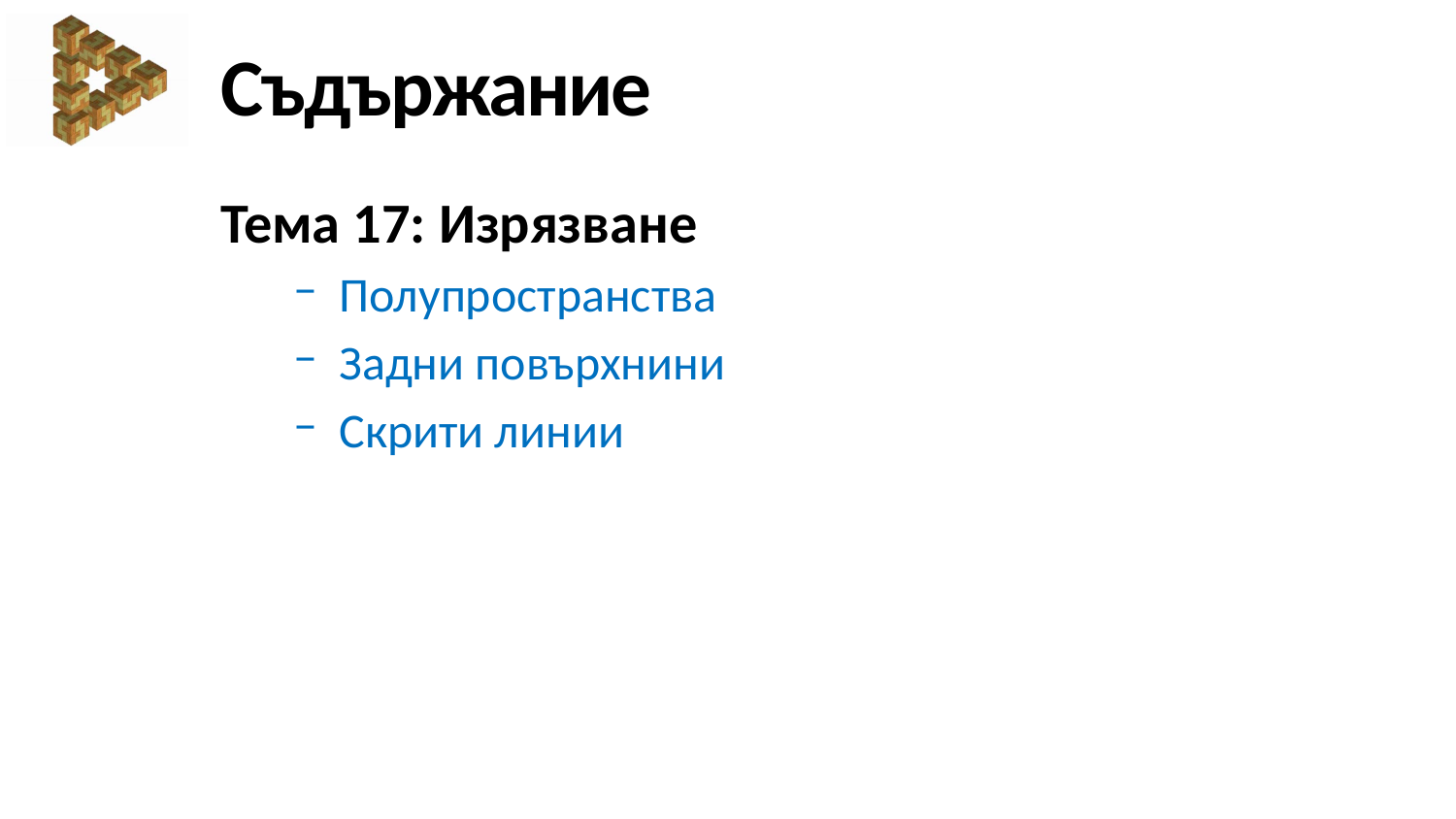

# Съдържание
Тема 17: Изрязване
Полупространства
Задни повърхнини
Скрити линии